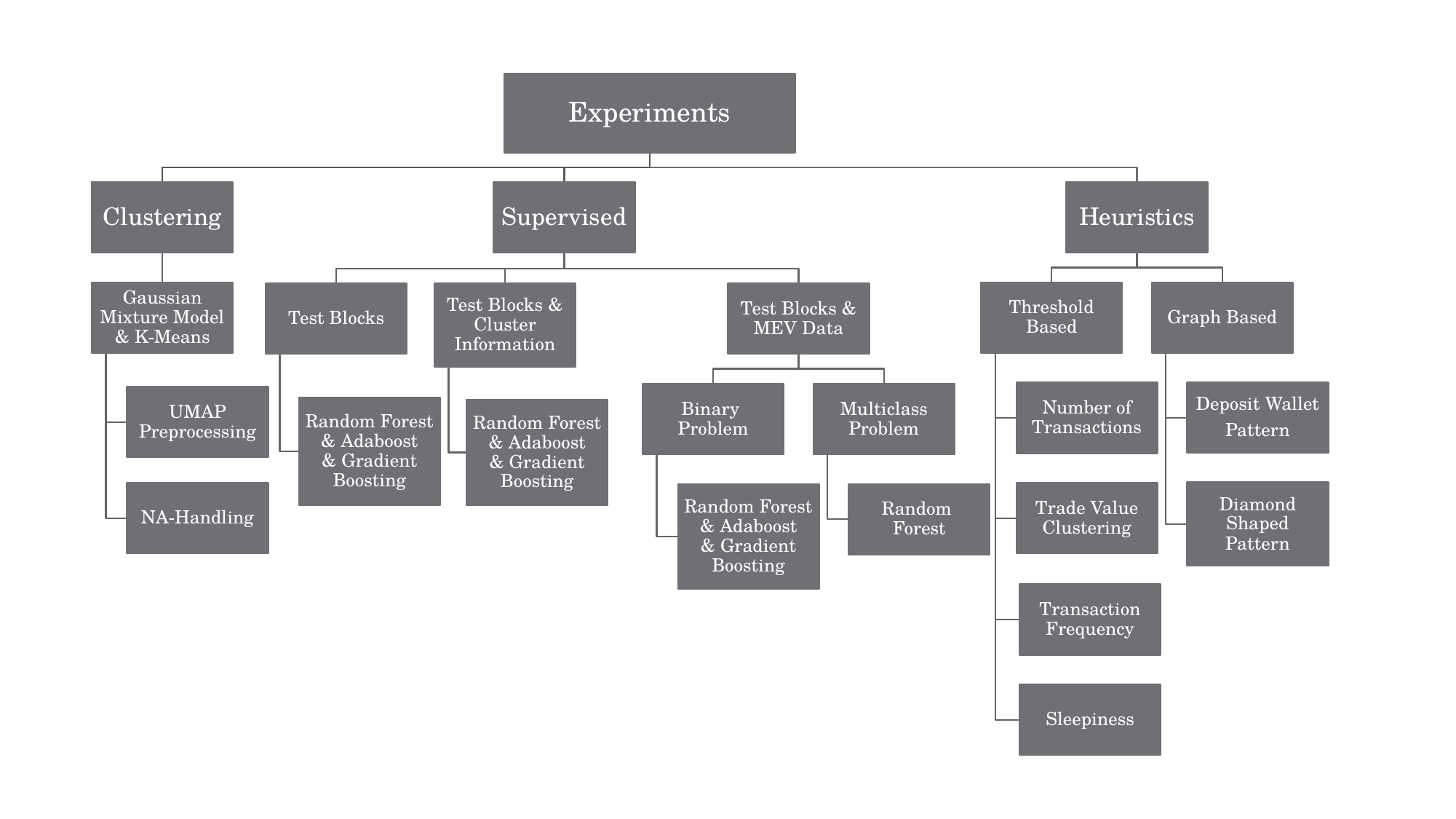

Experiments
Clustering
Gaussian Mixture Model & K-Means
UMAP Preprocessing
NA-Handling
Supervised
Test Blocks
Random Forest
& Adaboost
& Gradient Boosting
Test Blocks & Cluster Information
Random Forest
& Adaboost
& Gradient Boosting
Test Blocks & MEV Data
Binary
Problem
Random Forest
& Adaboost
& Gradient Boosting
Multiclass Problem
Random
Forest
Heuristics
Threshold Based
Number of Transactions
Trade Value Clustering
Transaction Frequency
Sleepiness
Graph Based
Deposit Wallet
Pattern
Diamond Shaped
Pattern